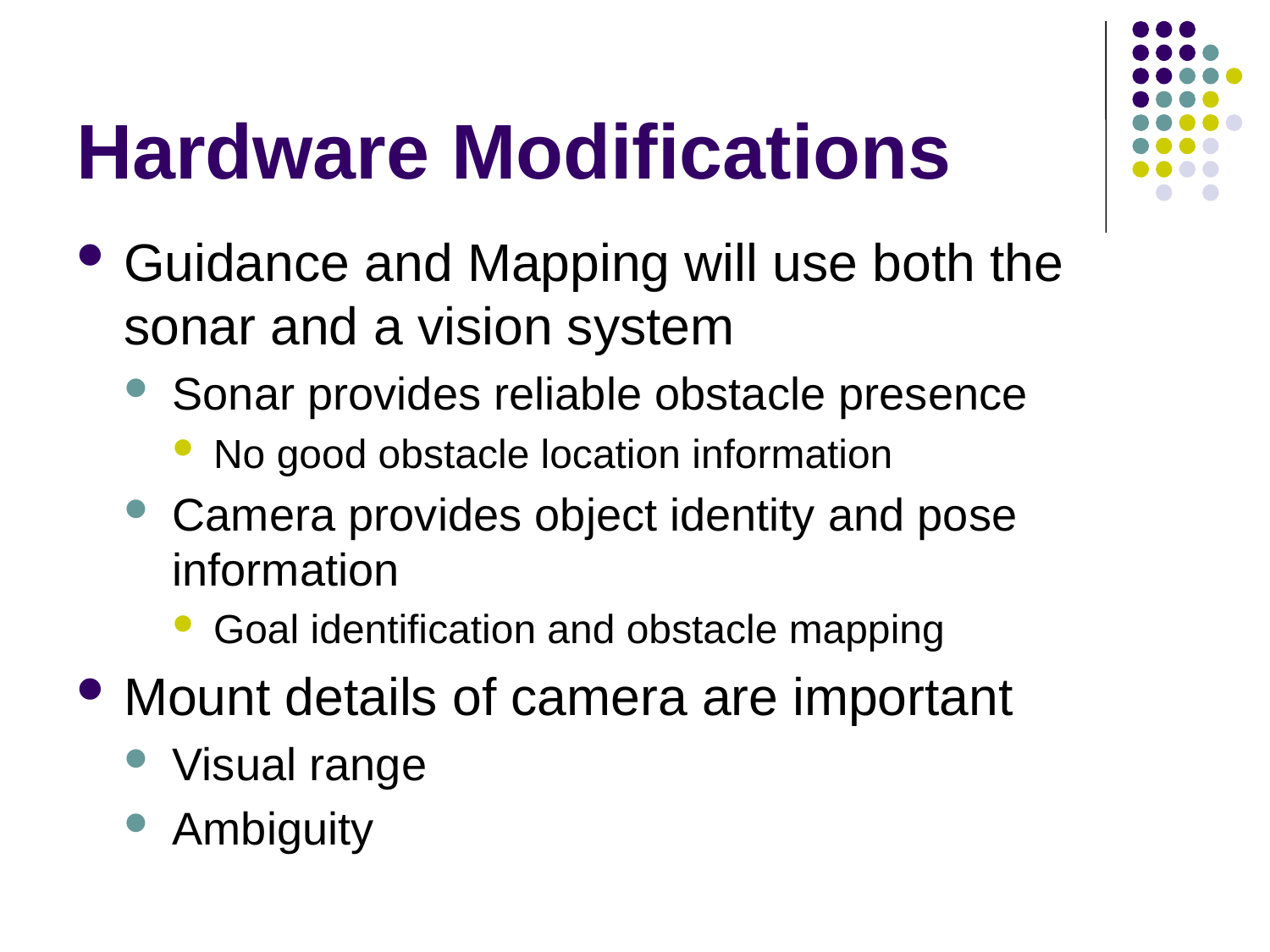

# Hardware Modifications
Guidance and Mapping will use both the sonar and a vision system
Sonar provides reliable obstacle presence
No good obstacle location information
Camera provides object identity and pose information
Goal identification and obstacle mapping
Mount details of camera are important
Visual range
Ambiguity